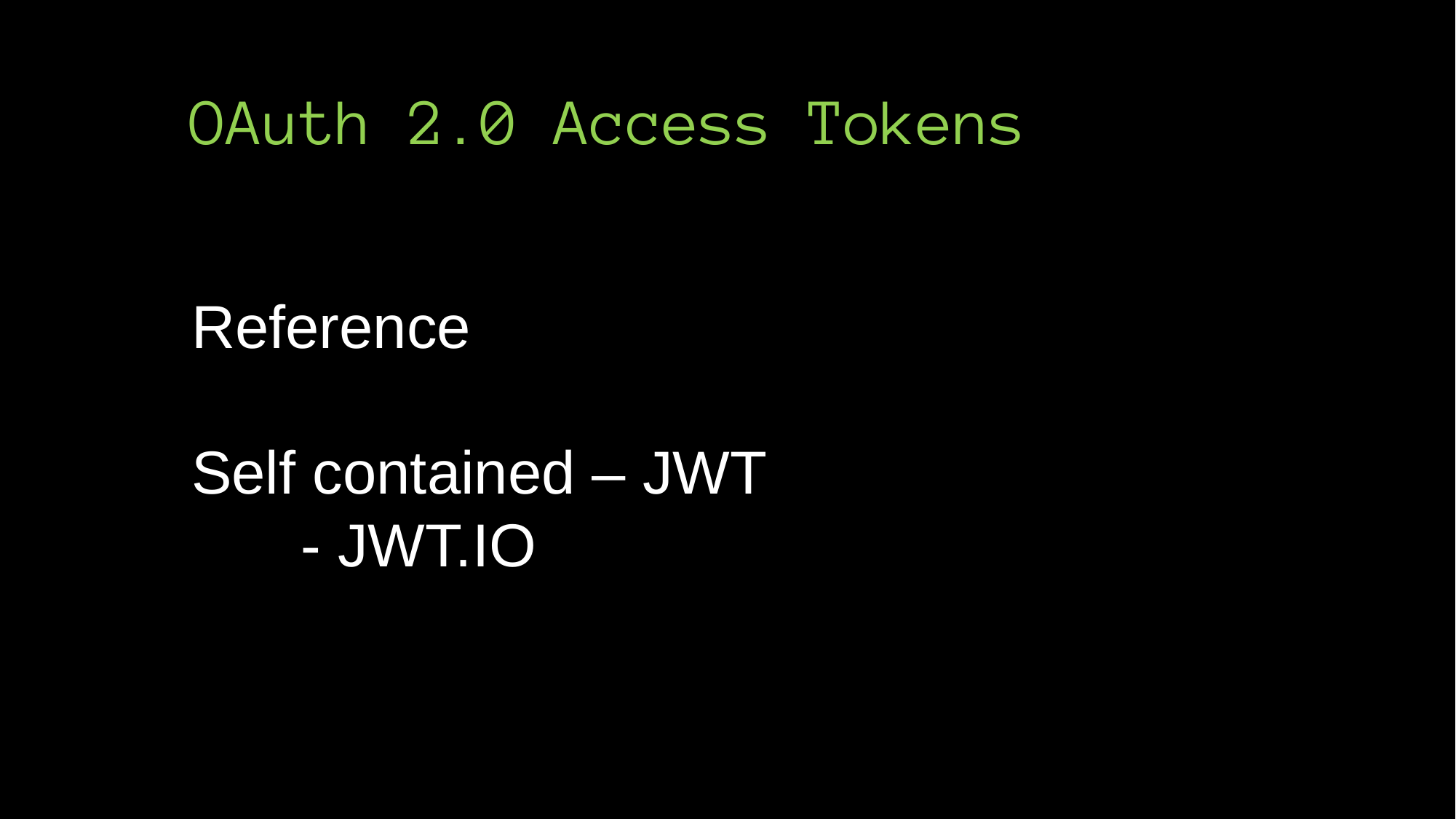

OAuth 2.0 Access Tokens
Reference

Self contained – JWT
	- JWT.IO